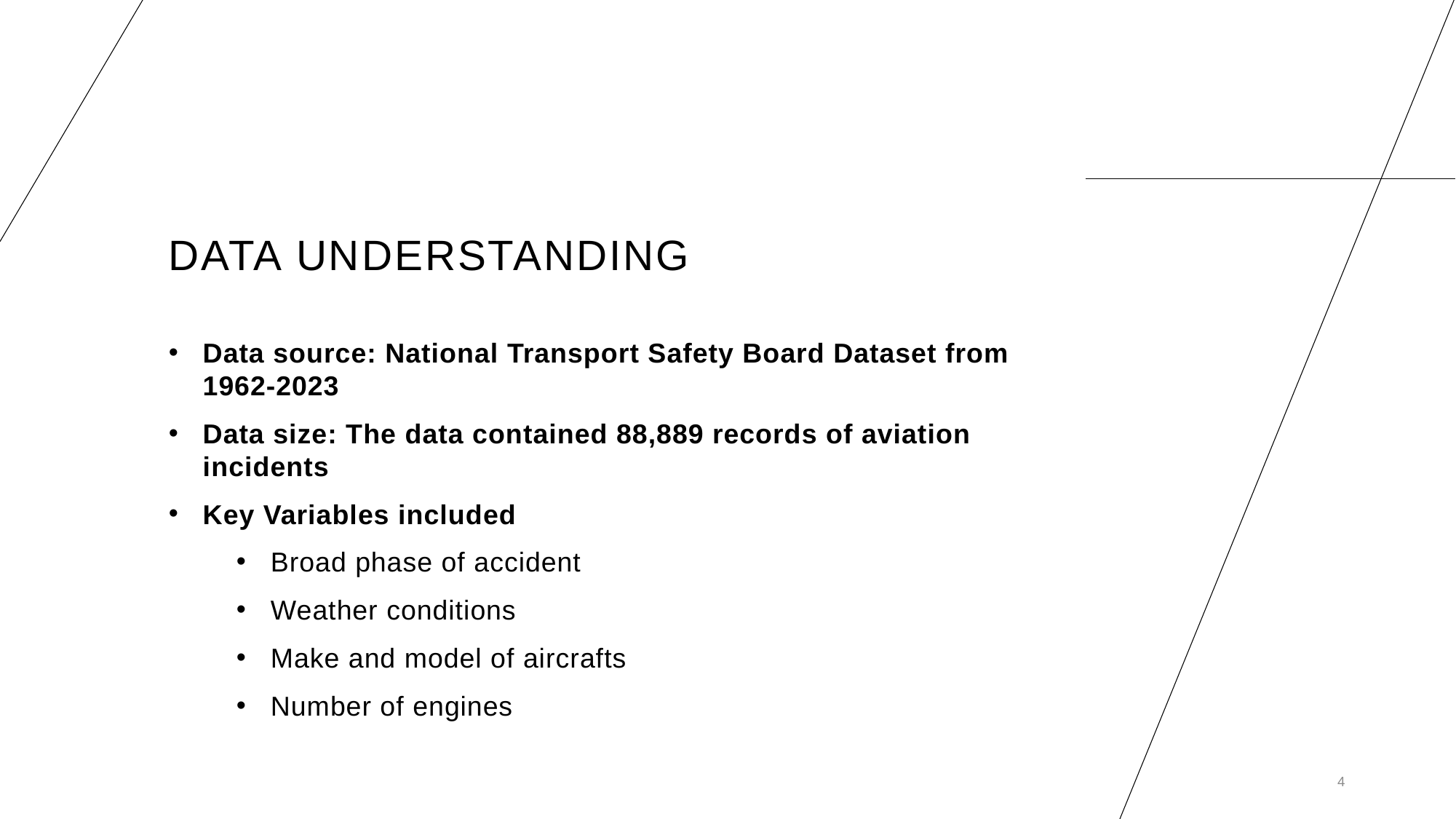

# Data understanding
Data source: National Transport Safety Board Dataset from 1962-2023
Data size: The data contained 88,889 records of aviation incidents
Key Variables included
Broad phase of accident
Weather conditions
Make and model of aircrafts
Number of engines

4